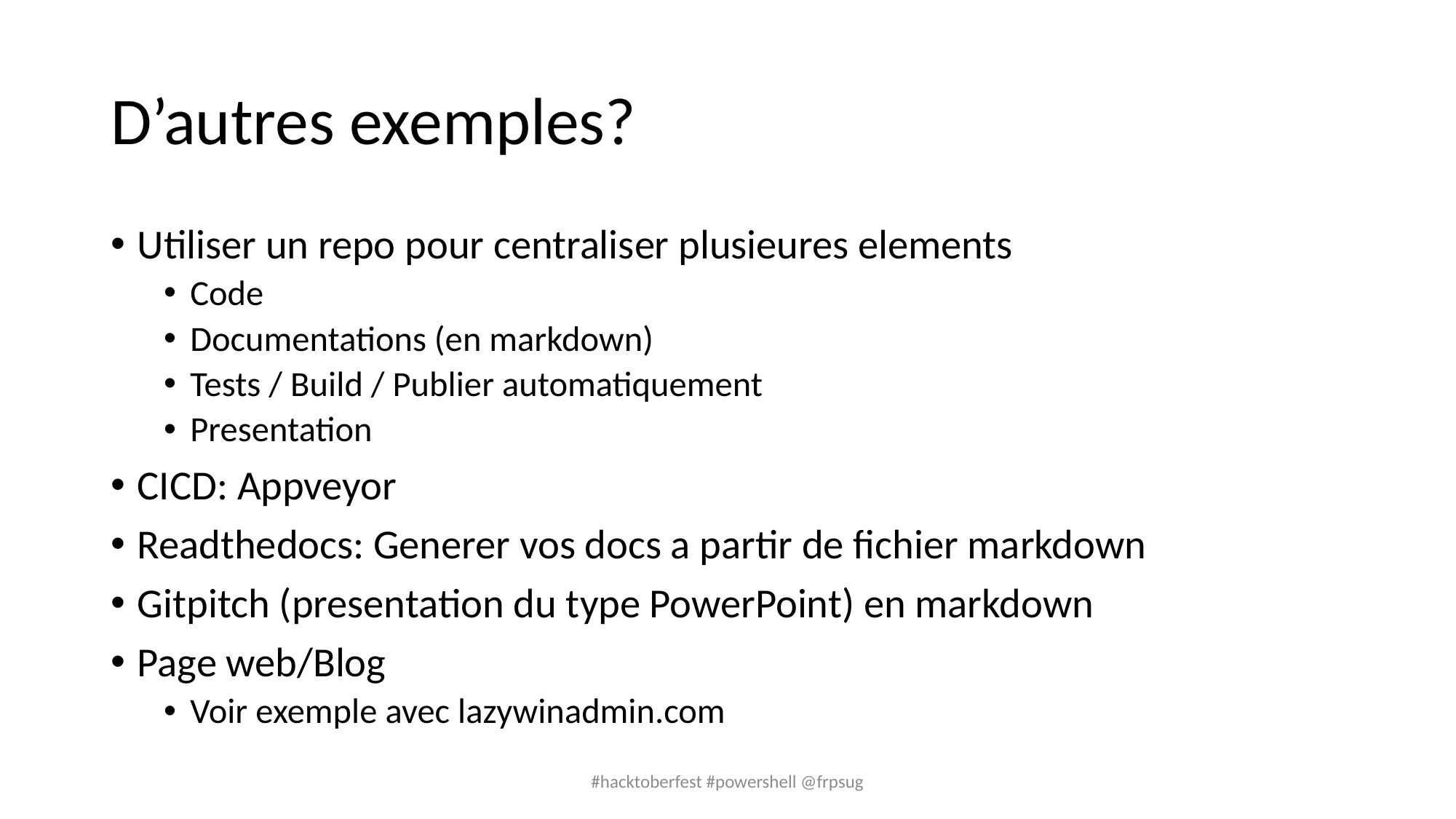

# D’autres exemples?
Utiliser un repo pour centraliser plusieures elements
Code
Documentations (en markdown)
Tests / Build / Publier automatiquement
Presentation
CICD: Appveyor
Readthedocs: Generer vos docs a partir de fichier markdown
Gitpitch (presentation du type PowerPoint) en markdown
Page web/Blog
Voir exemple avec lazywinadmin.com
#hacktoberfest #powershell @frpsug